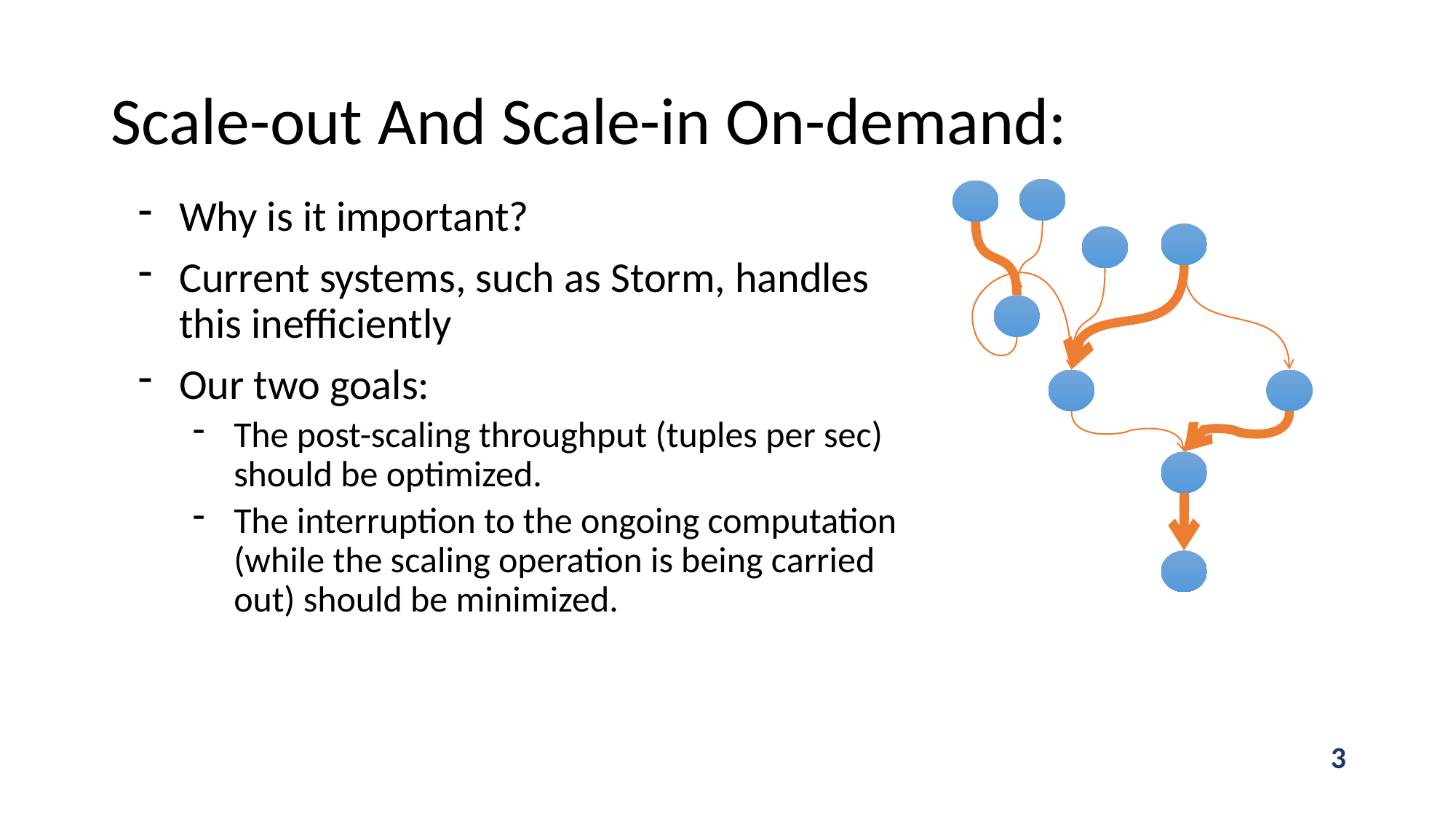

# Scale-out And Scale-in On-demand:

Why is it important?
Current systems, such as Storm, handles this inefficiently
Our two goals:
The post-scaling throughput (tuples per sec) should be optimized.
The interruption to the ongoing computation (while the scaling operation is being carried out) should be minimized.

3